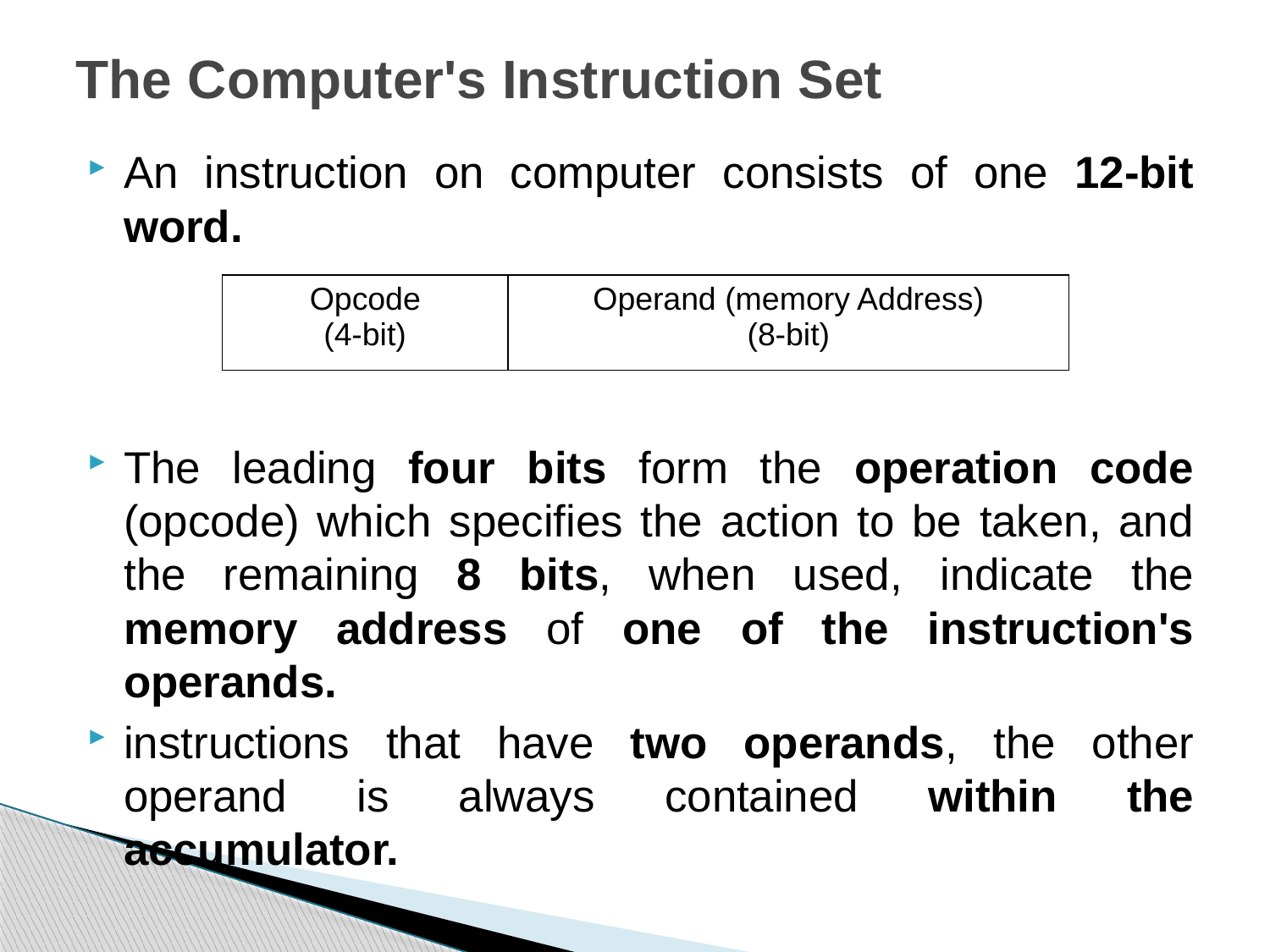

# The Computer's Instruction Set
An instruction on computer consists of one 12-bit word.

The leading four bits form the operation code (opcode) which specifies the action to be taken, and the remaining 8 bits, when used, indicate the memory address of one of the instruction's operands.
instructions that have two operands, the other operand is always contained within the accumulator.

| Opcode (4-bit) | Operand (memory Address) (8-bit) |
| --- | --- |